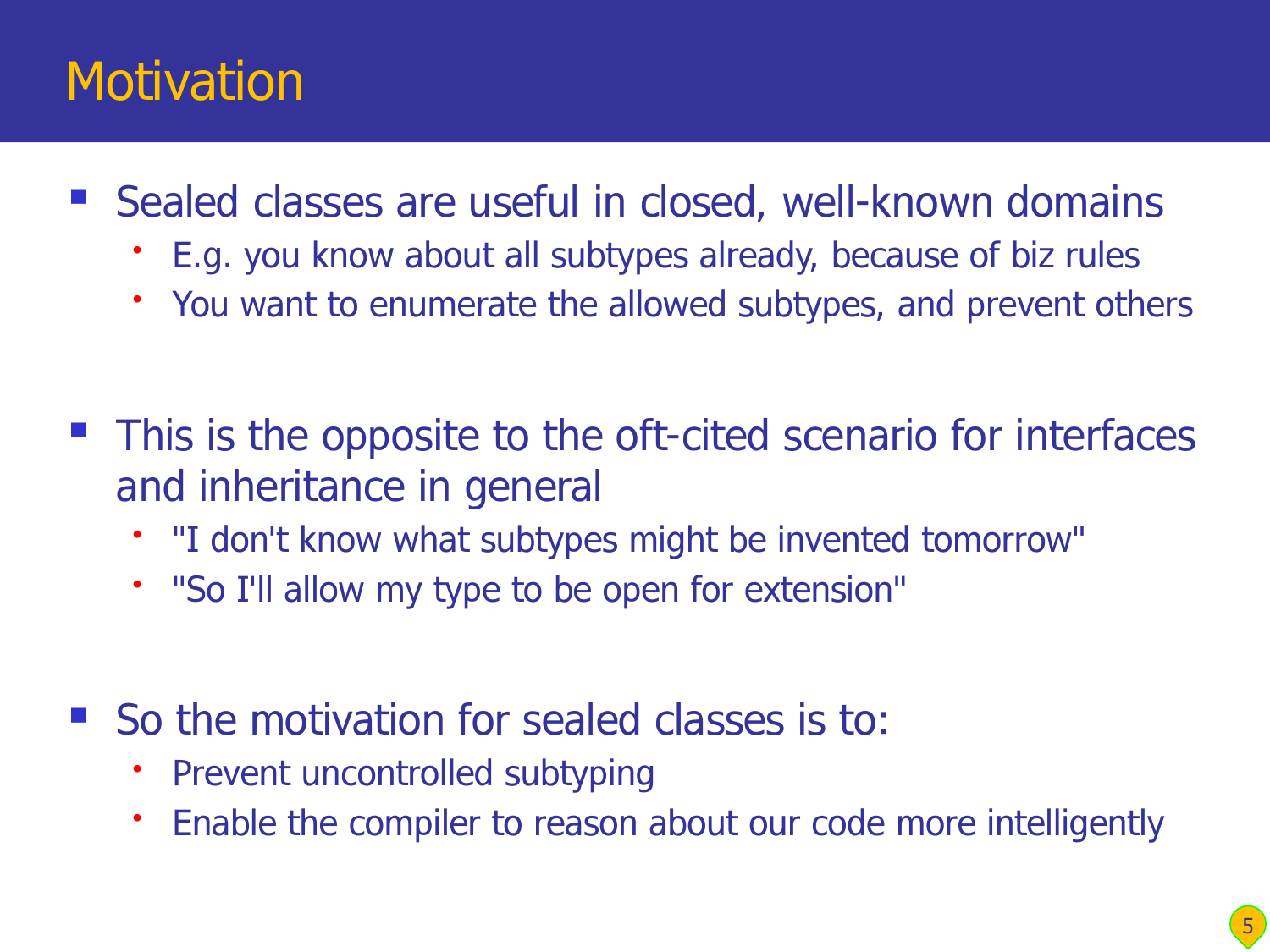

# Motivation
Sealed classes are useful in closed, well-known domains
E.g. you know about all subtypes already, because of biz rules
You want to enumerate the allowed subtypes, and prevent others

This is the opposite to the oft-cited scenario for interfaces and inheritance in general
"I don't know what subtypes might be invented tomorrow"
"So I'll allow my type to be open for extension"

So the motivation for sealed classes is to:
Prevent uncontrolled subtyping
Enable the compiler to reason about our code more intelligently

5